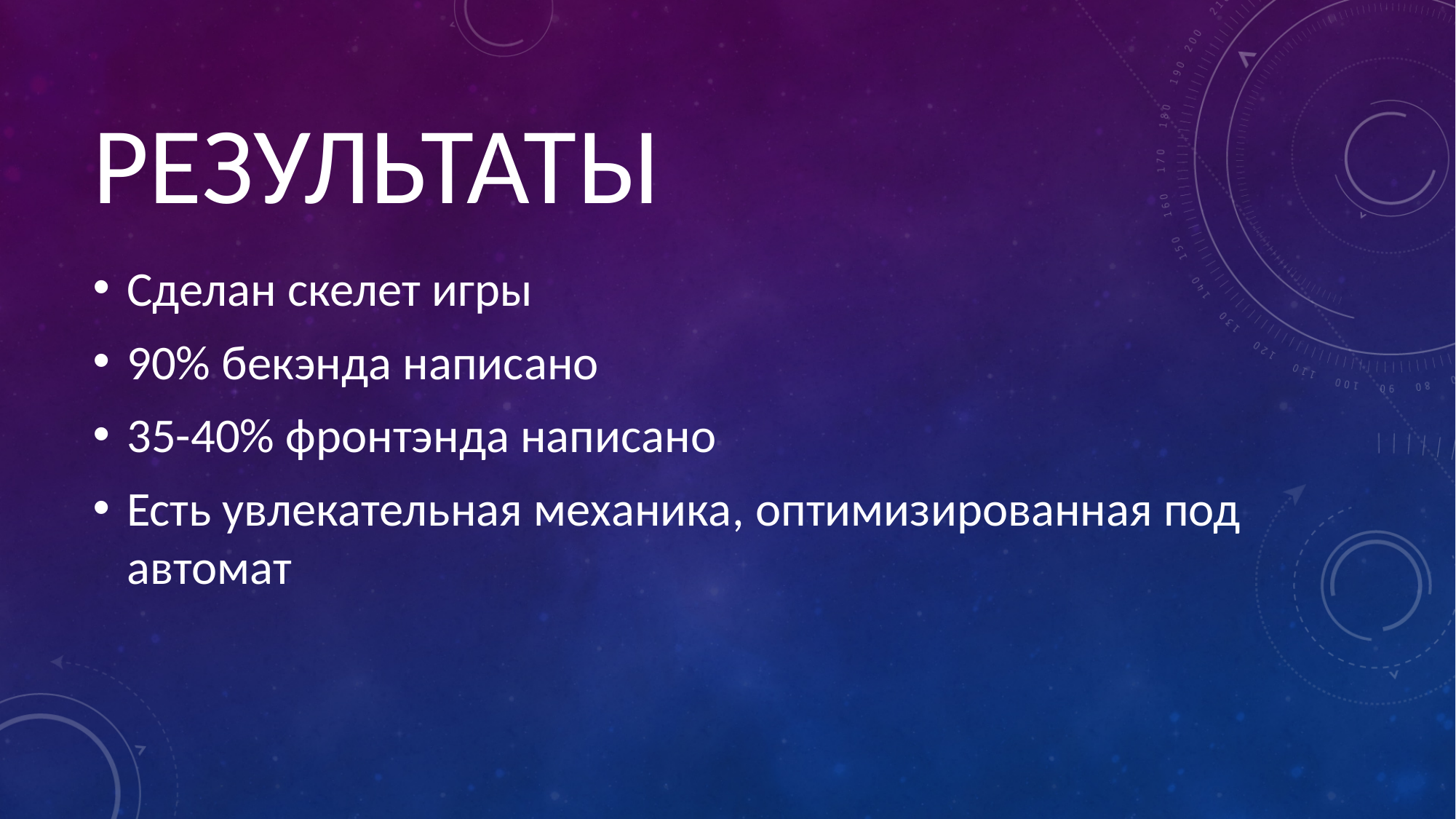

# результаты
Сделан скелет игры
90% бекэнда написано
35-40% фронтэнда написано
Есть увлекательная механика, оптимизированная под автомат